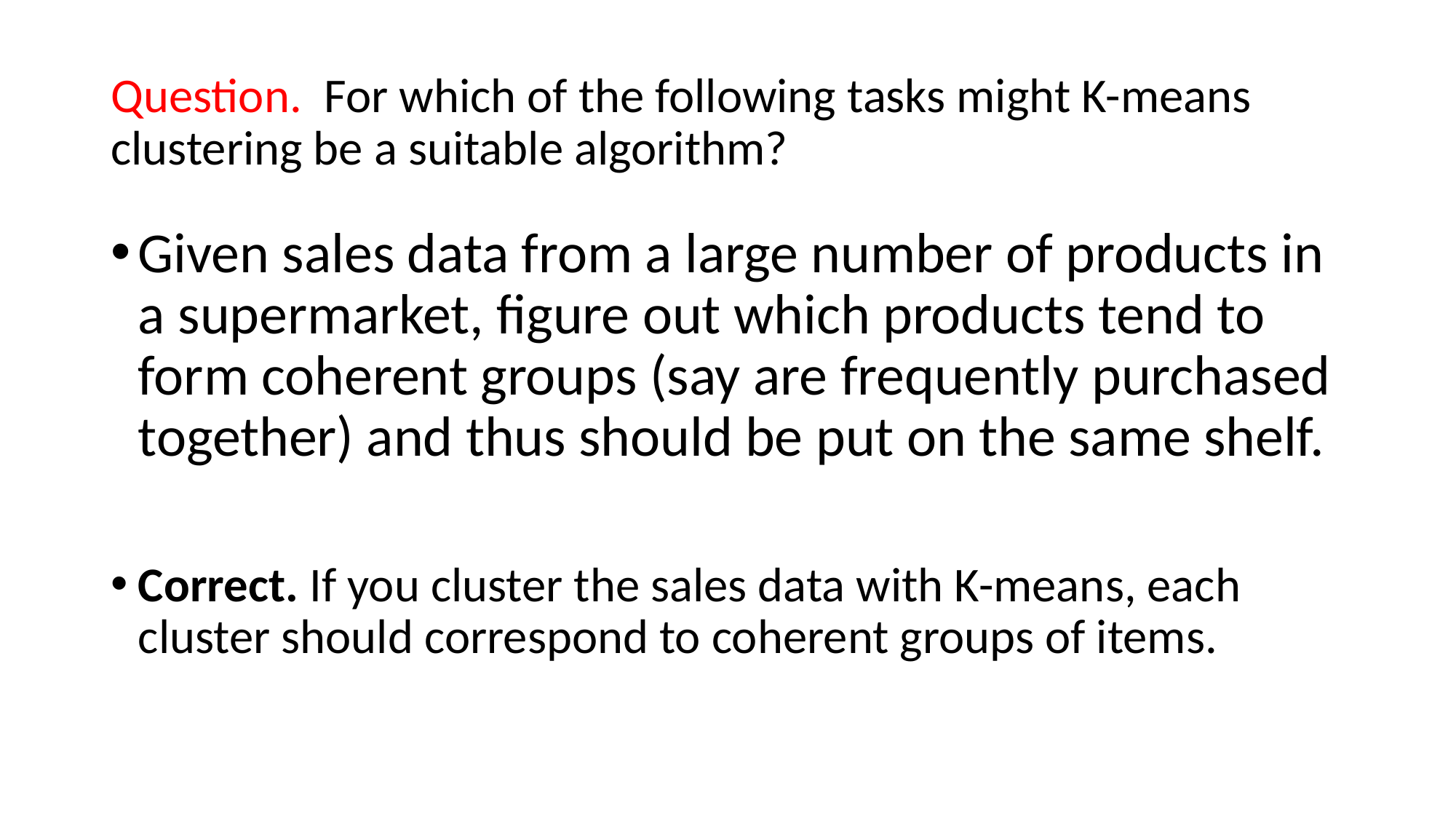

# Question.  For which of the following tasks might K-means clustering be a suitable algorithm?
Given sales data from a large number of products in a supermarket, figure out which products tend to form coherent groups (say are frequently purchased together) and thus should be put on the same shelf.

Correct. If you cluster the sales data with K-means, each cluster should correspond to coherent groups of items.